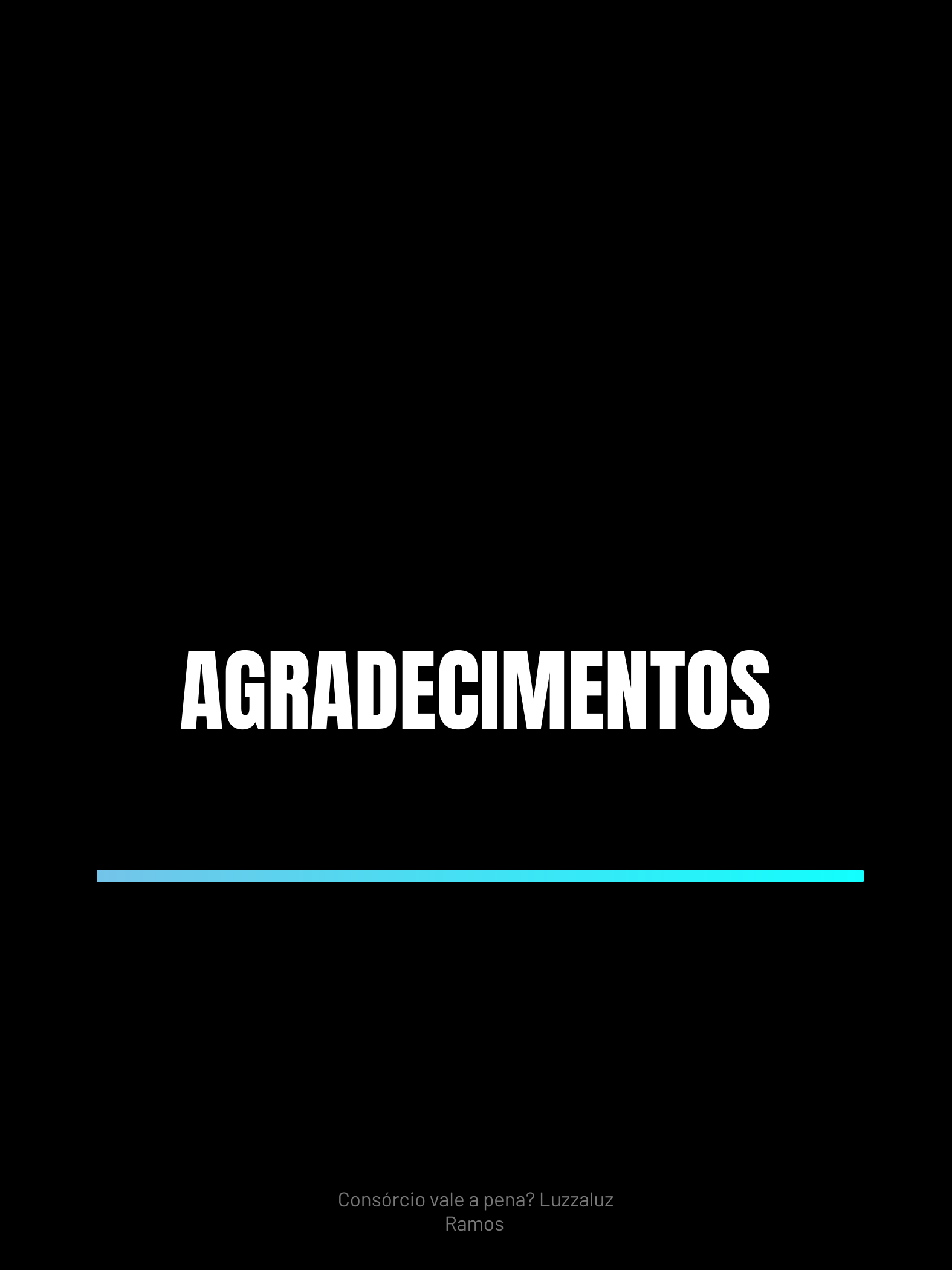

AGRADECIMENTOS

Consórcio vale a pena? Luzzaluz Ramos
14